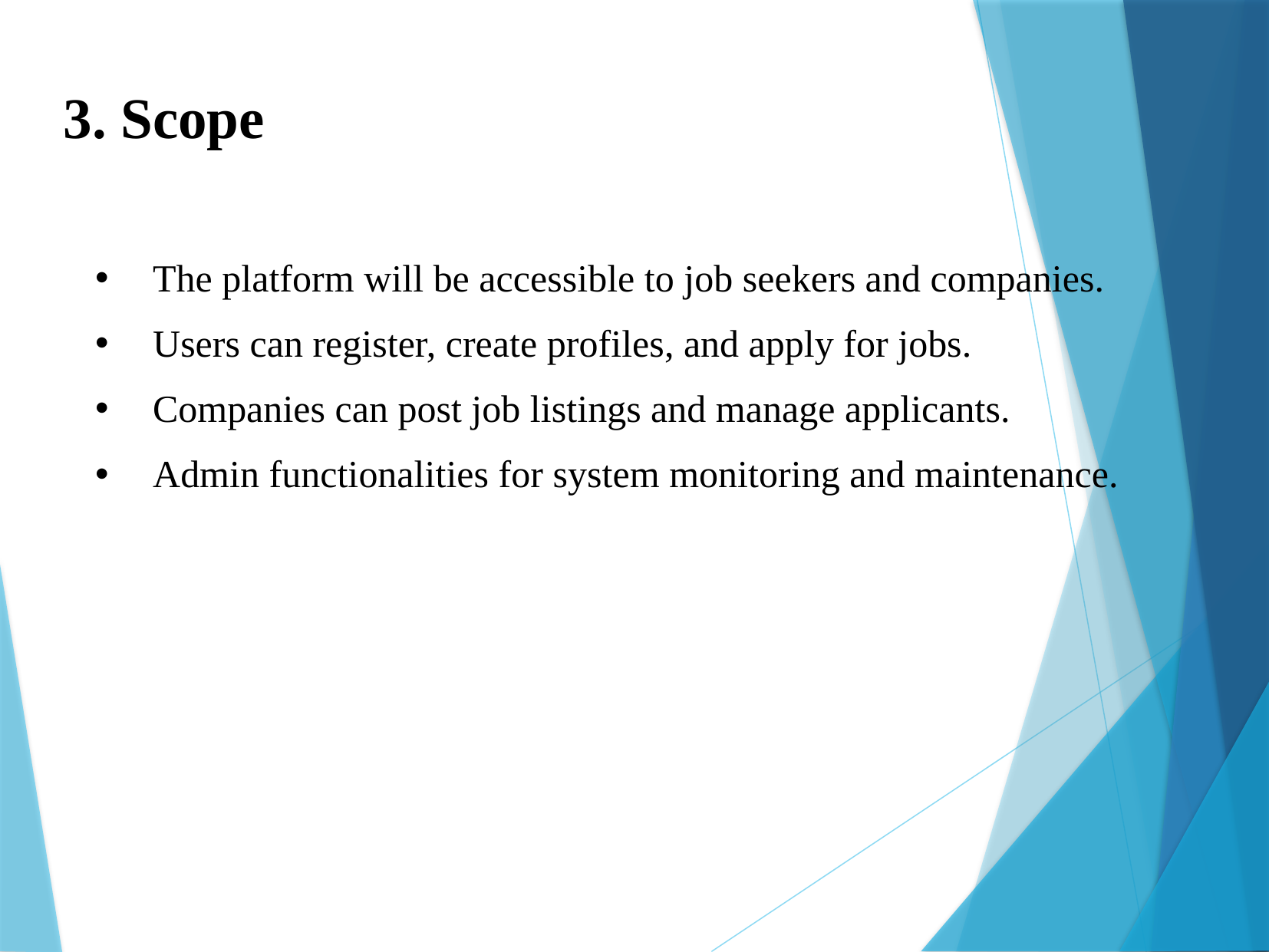

3. Scope
The platform will be accessible to job seekers and companies.
Users can register, create profiles, and apply for jobs.
Companies can post job listings and manage applicants.
Admin functionalities for system monitoring and maintenance.